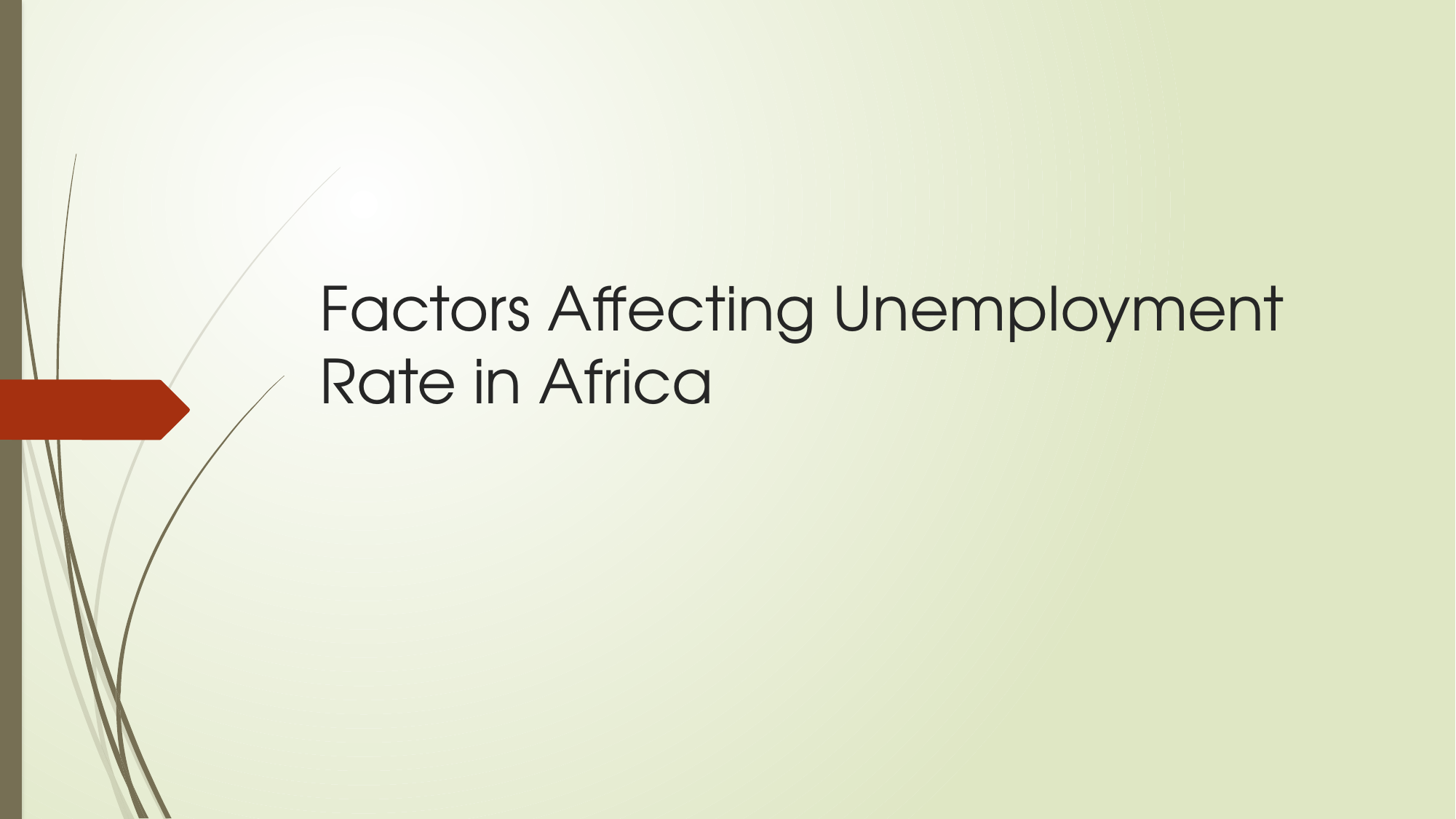

# Factors Affecting Unemployment Rate in Africa